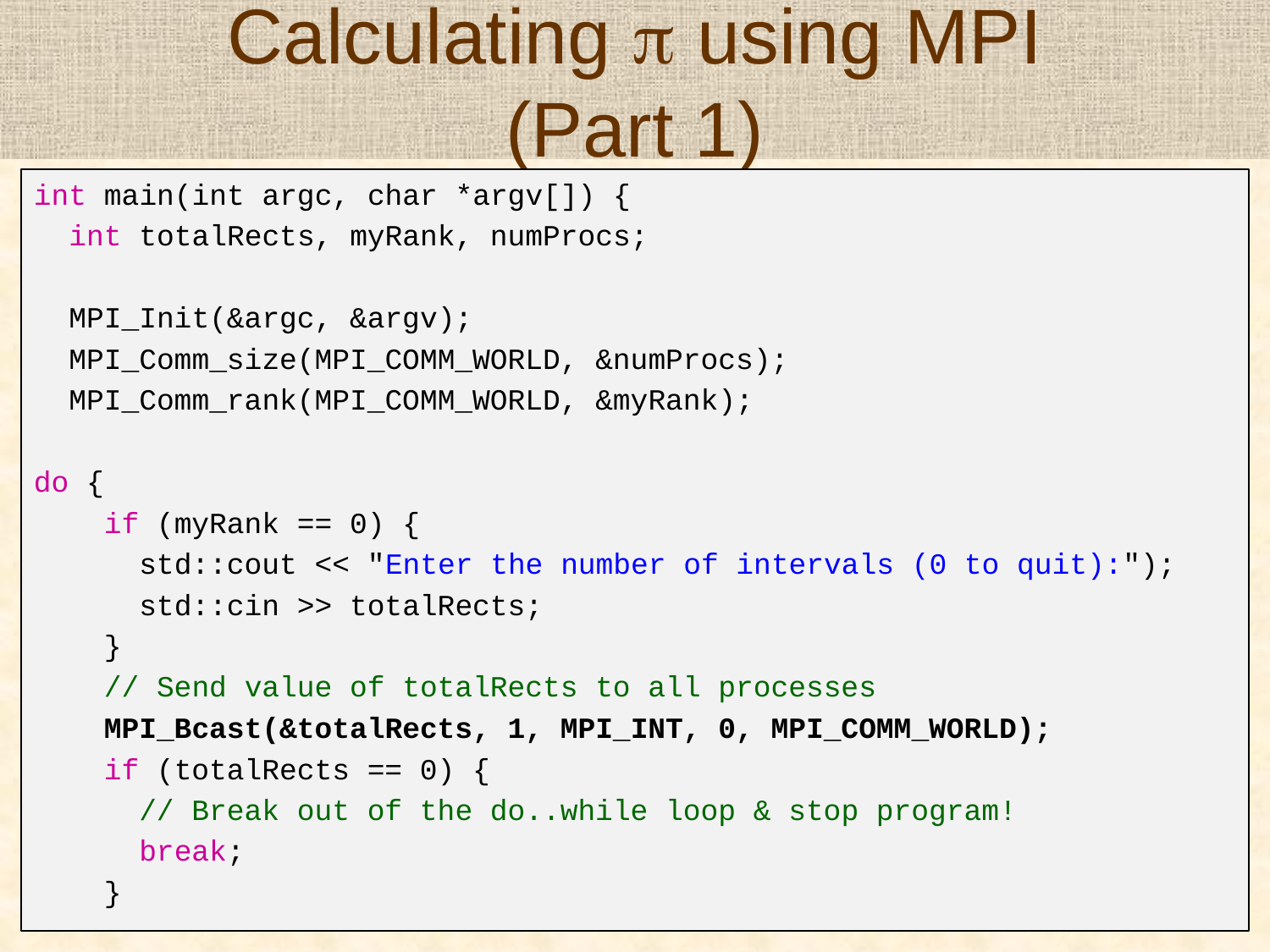

# Calculating π using MPI (Part 1)
int main(int argc, char *argv[]) {
  int totalRects, myRank, numProcs;

  MPI_Init(&argc, &argv);
  MPI_Comm_size(MPI_COMM_WORLD, &numProcs);
  MPI_Comm_rank(MPI_COMM_WORLD, &myRank);

do {
    if (myRank == 0) {
      std::cout << "Enter the number of intervals (0 to quit):");
      std::cin >> totalRects;
    }
    // Send value of totalRects to all processes
    MPI_Bcast(&totalRects, 1, MPI_INT, 0, MPI_COMM_WORLD);
    if (totalRects == 0) {
      // Break out of the do..while loop & stop program!
      break;
    }